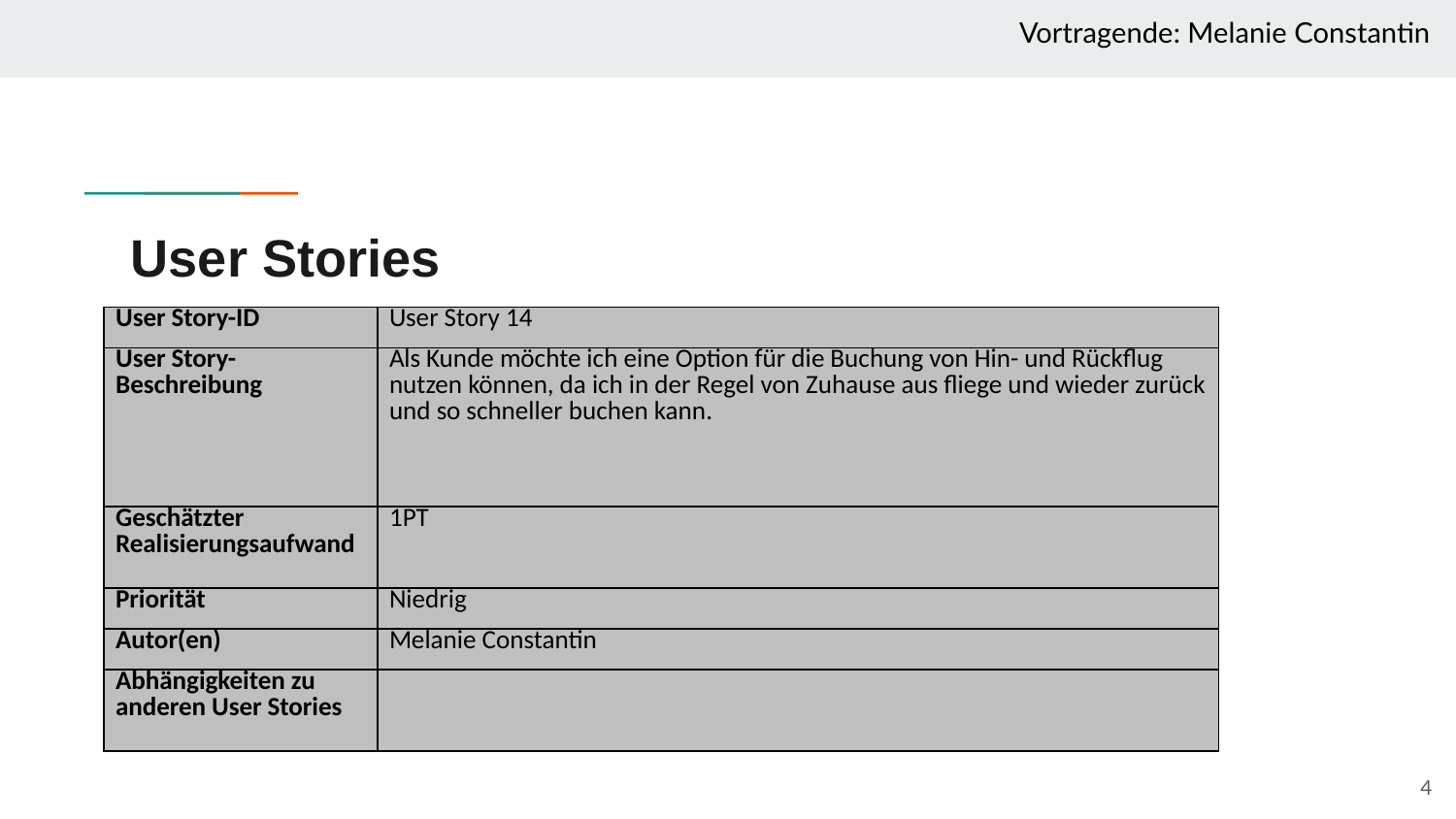

Vortragende: Melanie Constantin
# User Stories
| User Story-ID | User Story 14 |
| --- | --- |
| User Story-Beschreibung | Als Kunde möchte ich eine Option für die Buchung von Hin- und Rückflug nutzen können, da ich in der Regel von Zuhause aus fliege und wieder zurück und so schneller buchen kann. |
| Geschätzter Realisierungsaufwand | 1PT |
| Priorität | Niedrig |
| Autor(en) | Melanie Constantin |
| Abhängigkeiten zu anderen User Stories |  |
4